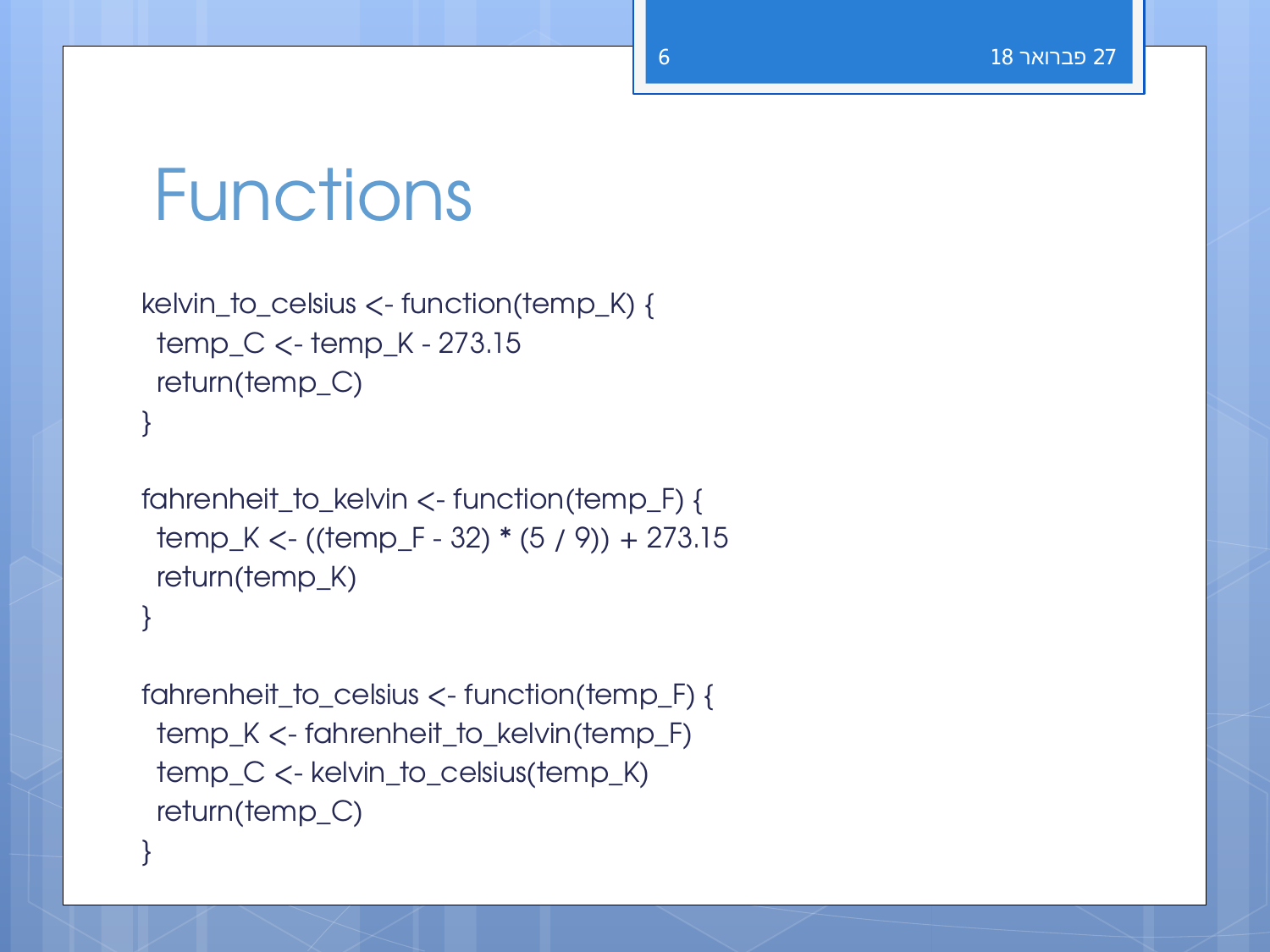

6
27 פברואר 18
# Functions
kelvin_to_celsius <- function(temp_K) {
  temp_C <- temp_K - 273.15
  return(temp_C)
}

fahrenheit_to_kelvin <- function(temp_F) {
  temp_K <- ((temp_F - 32) * (5 / 9)) + 273.15
  return(temp_K)
}

fahrenheit_to_celsius <- function(temp_F) {
  temp_K <- fahrenheit_to_kelvin(temp_F)
  temp_C <- kelvin_to_celsius(temp_K)
  return(temp_C)
}